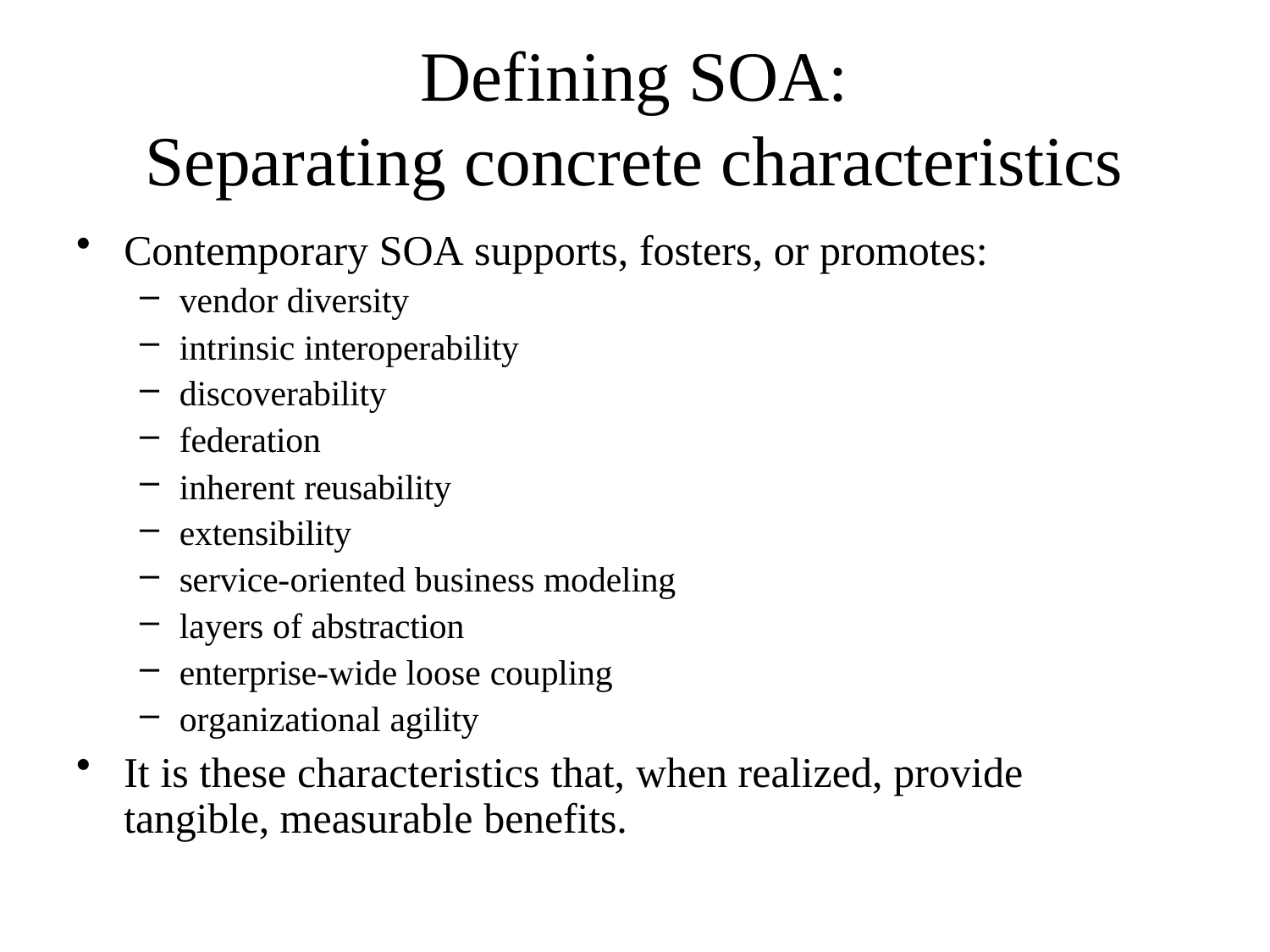

# Defining SOA: Separating concrete characteristics
Contemporary SOA supports, fosters, or promotes:
vendor diversity
intrinsic interoperability
discoverability
federation
inherent reusability
extensibility
service-oriented business modeling
layers of abstraction
enterprise-wide loose coupling
organizational agility
It is these characteristics that, when realized, provide tangible, measurable benefits.